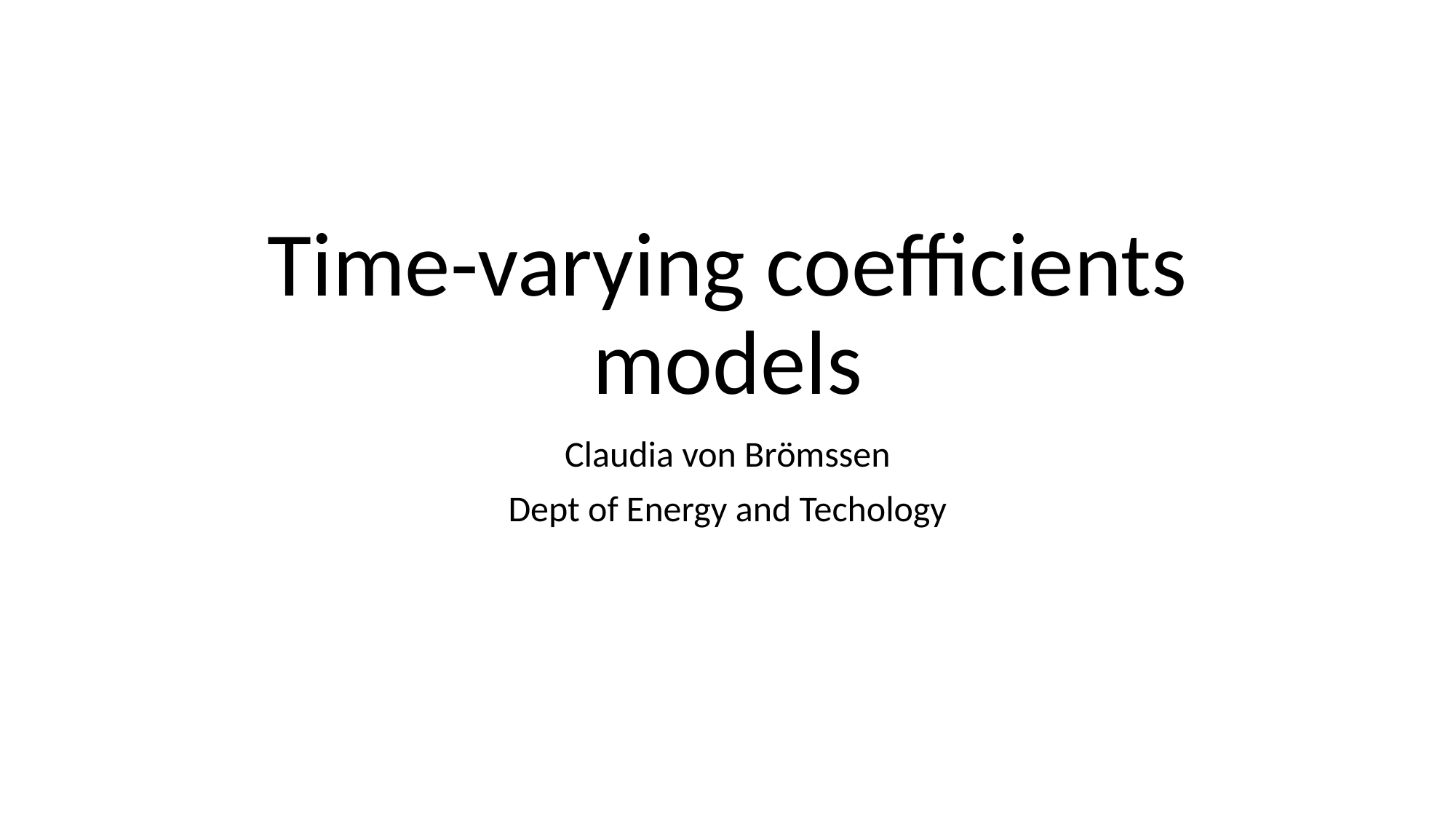

# Time-varying coefficients models
Claudia von Brömssen
Dept of Energy and Techology